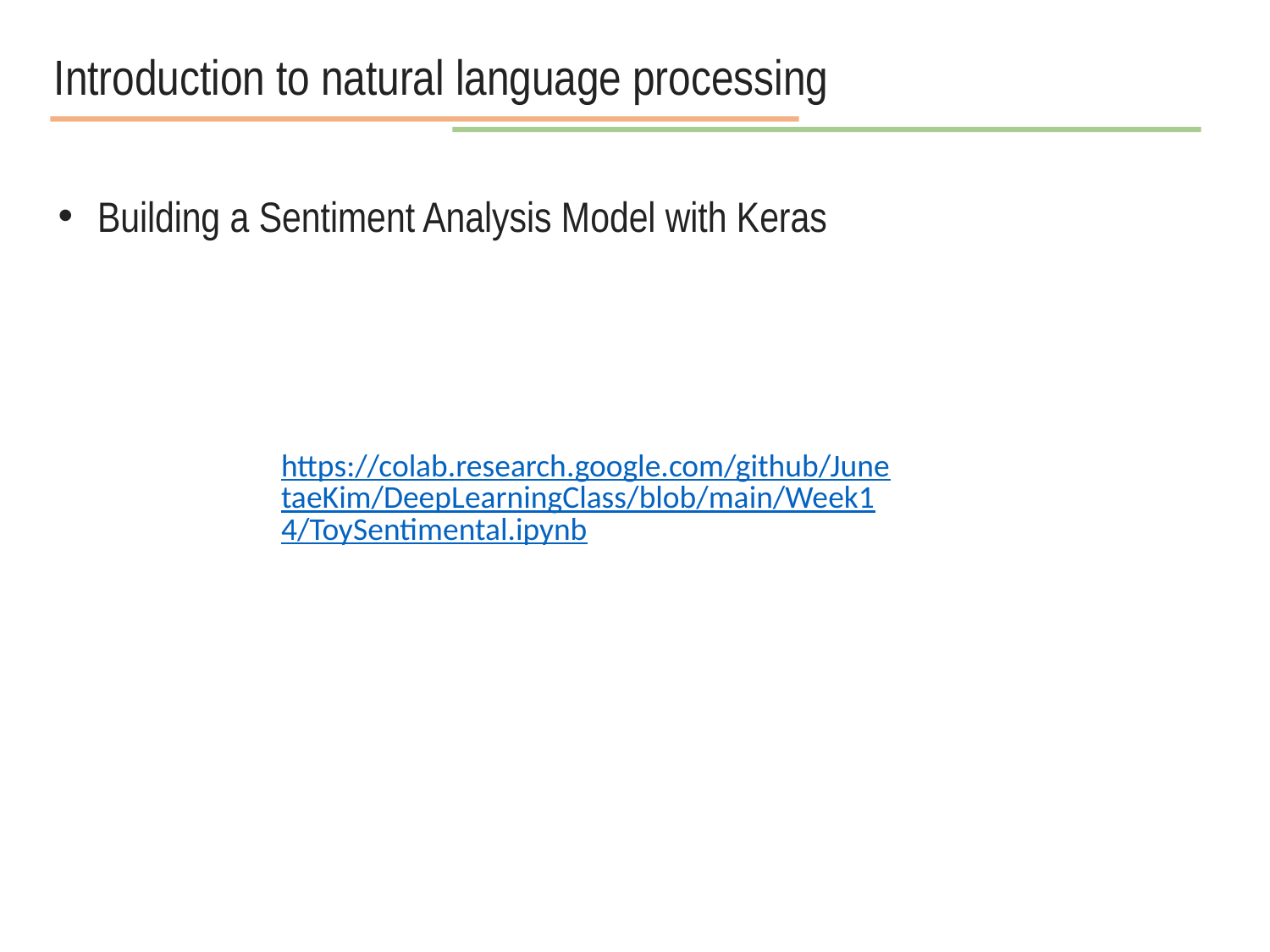

Introduction to natural language processing
Building a Sentiment Analysis Model with Keras

https://colab.research.google.com/github/JunetaeKim/DeepLearningClass/blob/main/Week14/ToySentimental.ipynb